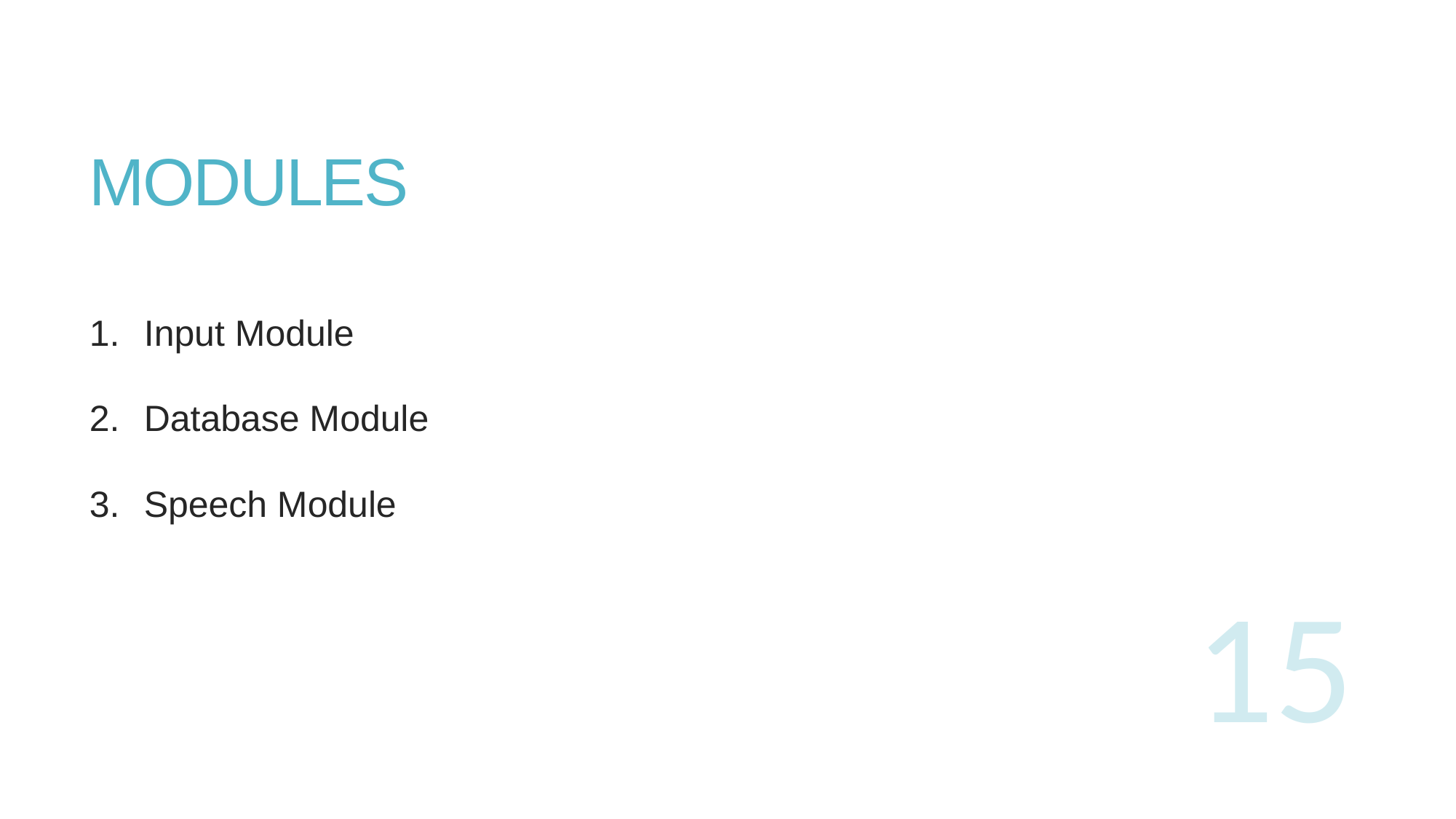

# MODULES
Input Module
Database Module
Speech Module
15